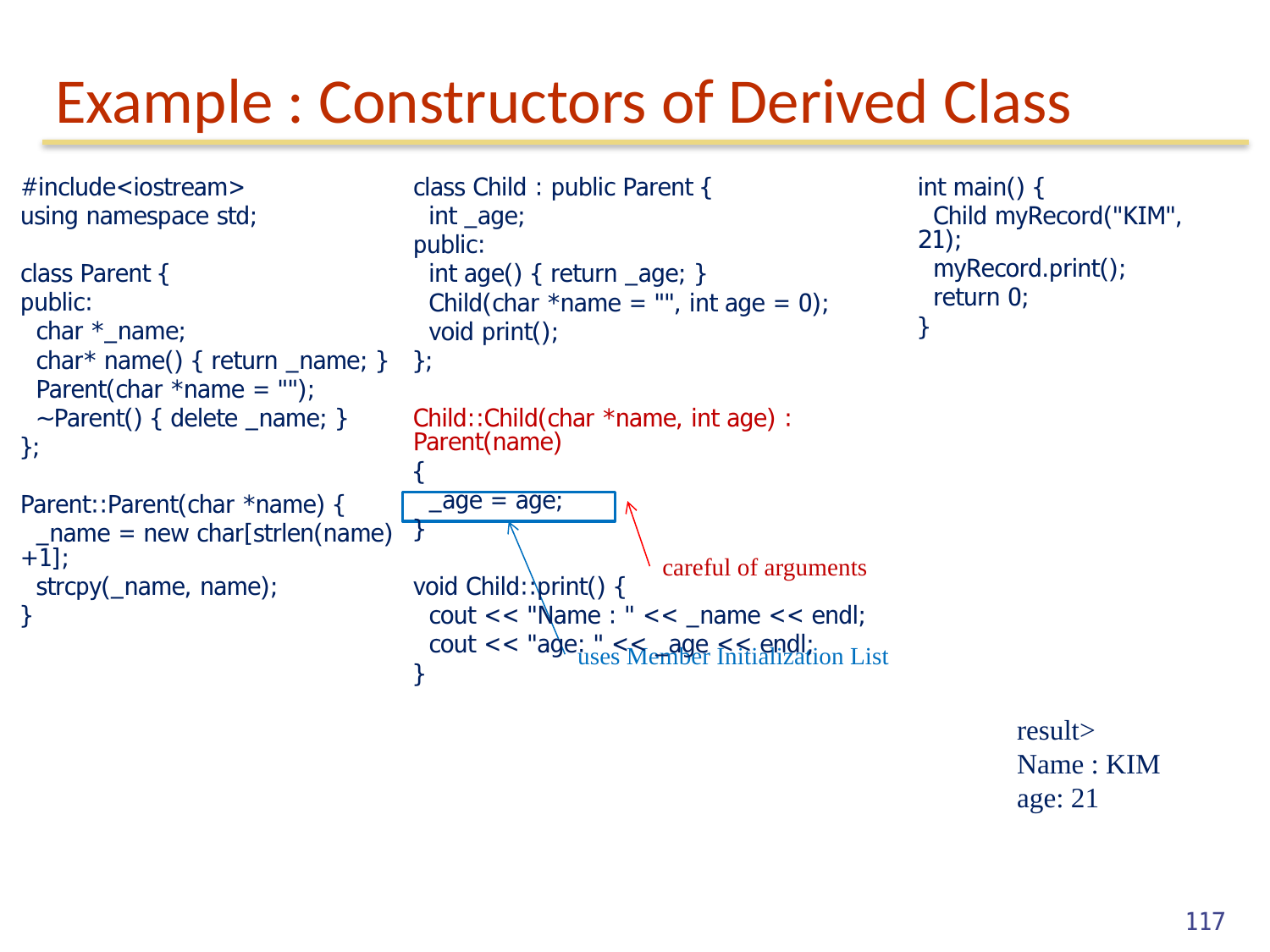

# Example : Constructors of Derived Class

|  |  | int main() { Child myRecord("KIM", 21); myRecord.print(); return 0; } |
| --- | --- | --- |
|  |  |  |
| #include<iostream> using namespace std; class Parent { public: char \*\_name; char\* name() { return \_name; } Parent(char \*name = ""); ~Parent() { delete \_name; } }; Parent::Parent(char \*name) { \_name = new char[strlen(name)+1]; strcpy(\_name, name); } |  |  |
| --- | --- | --- |
|  |  |  |
|  | class Child : public Parent { int \_age; public: int age() { return \_age; } Child(char \*name = "", int age = 0); void print(); }; Child::Child(char \*name, int age) : Parent(name) { \_age = age; } void Child::print() { cout << "Name : " << \_name << endl; cout << "age: " << \_age << endl; } |  |
| --- | --- | --- |
|  |  |  |

uses Member Initialization List
careful of arguments
result>
Name : KIM
age: 21

117